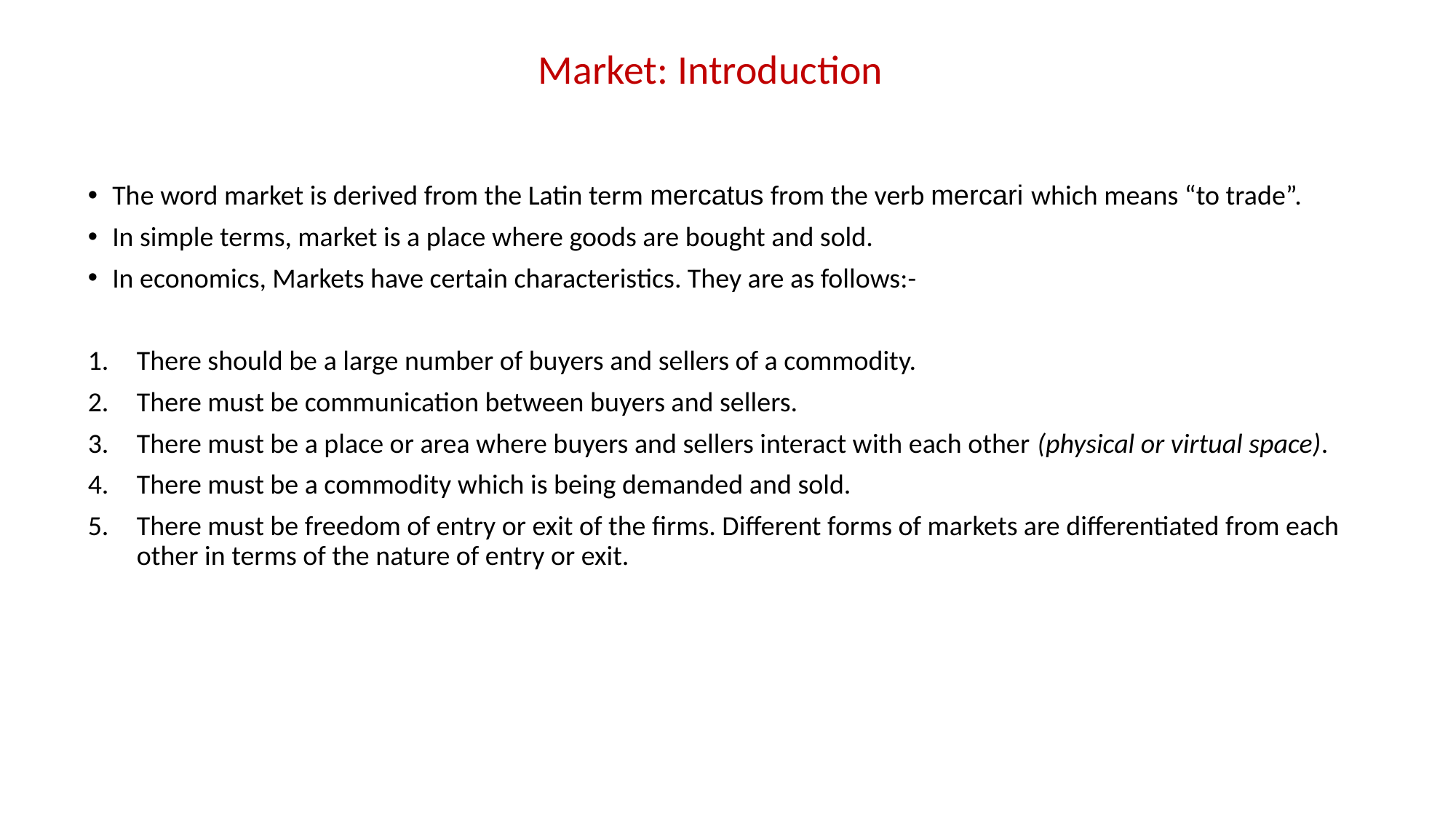

# Market: Introduction

The word market is derived from the Latin term mercatus from the verb mercari which means “to trade”.
In simple terms, market is a place where goods are bought and sold.
In economics, Markets have certain characteristics. They are as follows:-

There should be a large number of buyers and sellers of a commodity.
There must be communication between buyers and sellers.
There must be a place or area where buyers and sellers interact with each other (physical or virtual space).
There must be a commodity which is being demanded and sold.
There must be freedom of entry or exit of the firms. Different forms of markets are differentiated from each other in terms of the nature of entry or exit.